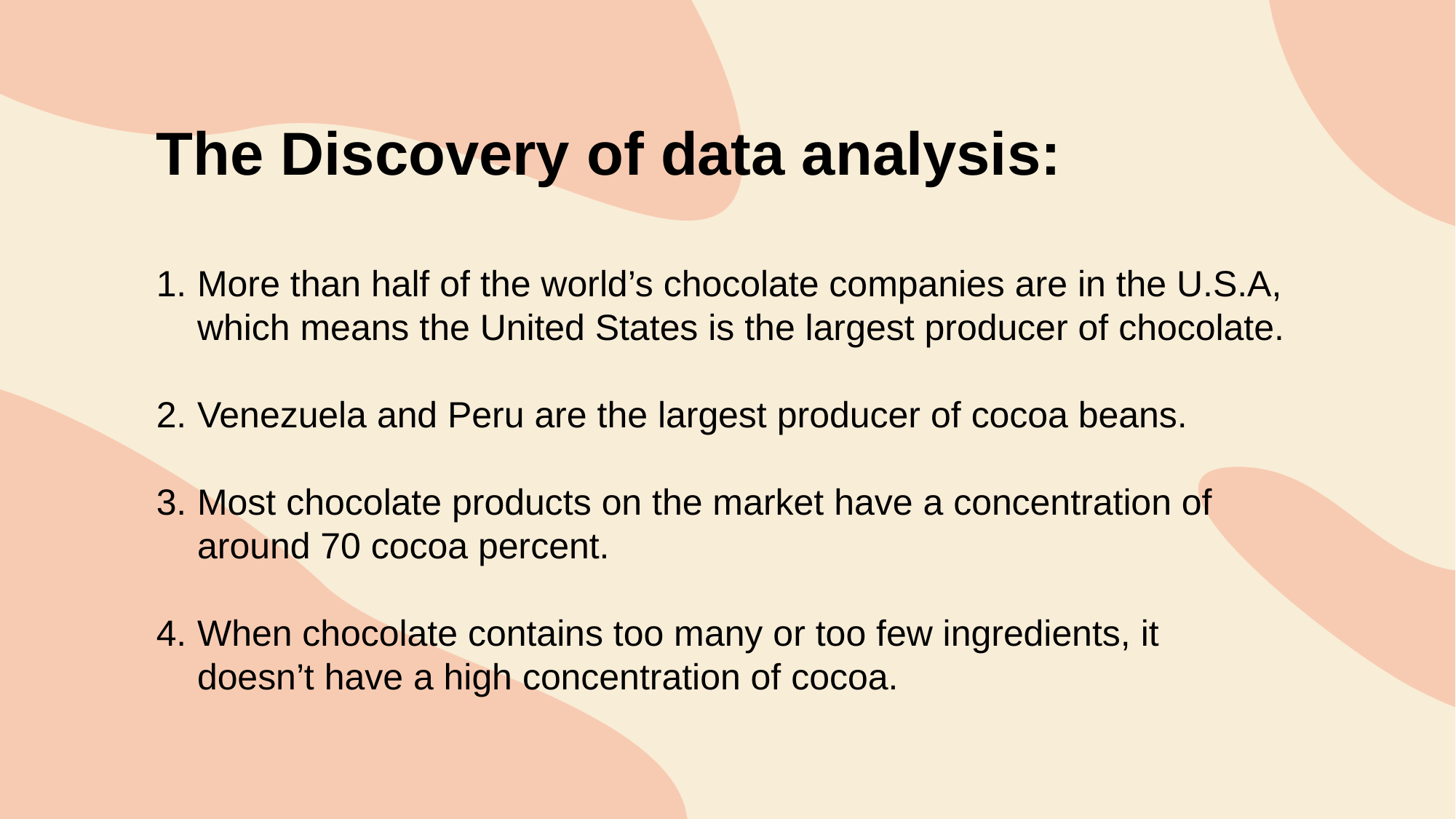

The Discovery of data analysis:

More than half of the world’s chocolate companies are in the U.S.A, which means the United States is the largest producer of chocolate.

Venezuela and Peru are the largest producer of cocoa beans.

Most chocolate products on the market have a concentration of around 70 cocoa percent.

When chocolate contains too many or too few ingredients, it doesn’t have a high concentration of cocoa.